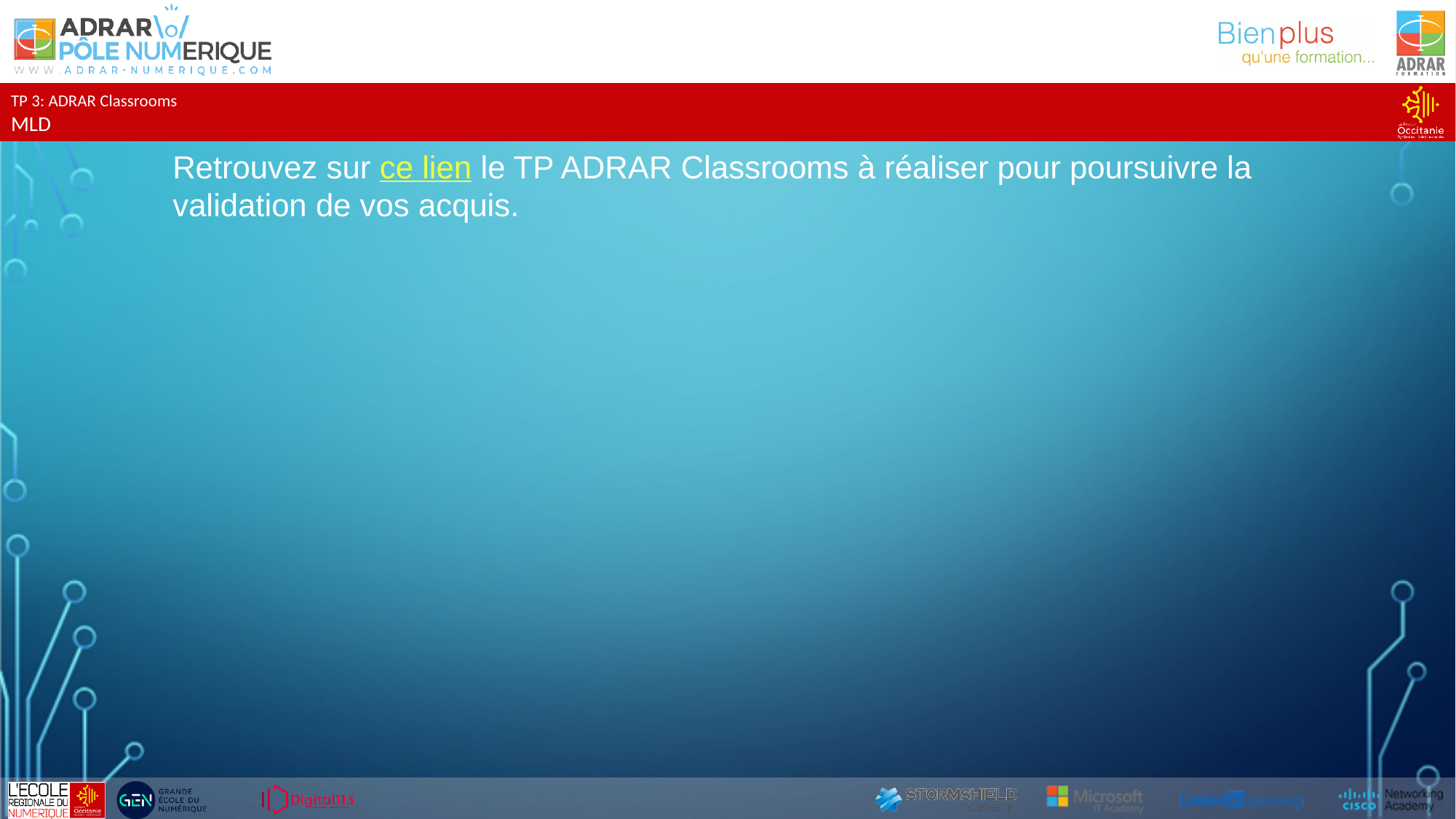

TP 3: ADRAR Classrooms
MLD
Retrouvez sur ce lien le TP ADRAR Classrooms à réaliser pour poursuivre la validation de vos acquis.